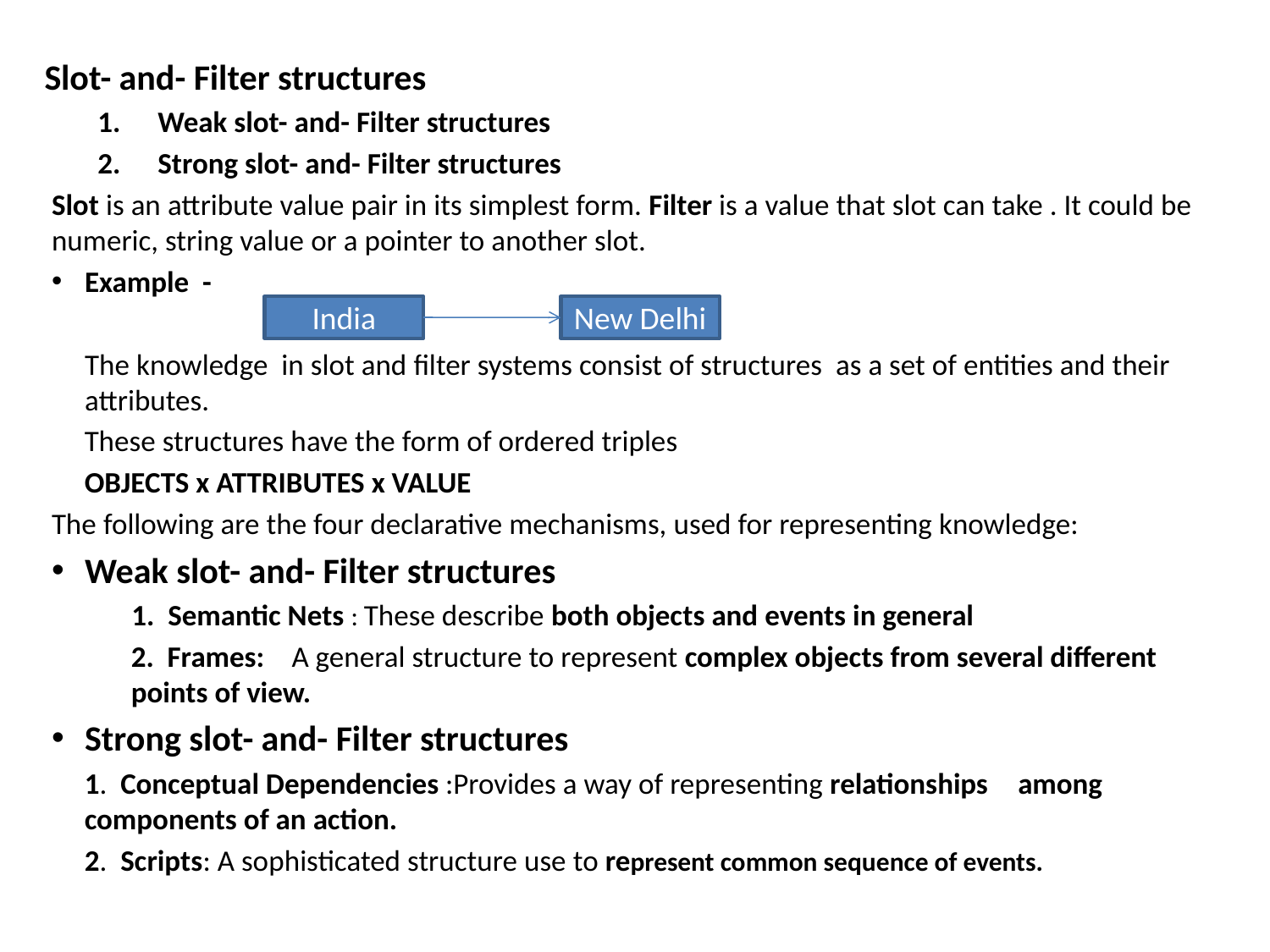

Slot- and- Filter structures
Weak slot- and- Filter structures
Strong slot- and- Filter structures
Slot is an attribute value pair in its simplest form. Filter is a value that slot can take . It could be numeric, string value or a pointer to another slot.
Example  -

	The knowledge  in slot and filter systems consist of structures  as a set of entities and their attributes.
	These structures have the form of ordered triples
 			OBJECTS x ATTRIBUTES x VALUE
The following are the four declarative mechanisms, used for representing knowledge:
Weak slot- and- Filter structures
	1.  Semantic Nets : These describe both objects and events in general
	2.  Frames:    A general structure to represent complex objects from several different points of view.
Strong slot- and- Filter structures
	1.  Conceptual Dependencies :Provides a way of representing relationships  		among components of an action.
	2.  Scripts: A sophisticated structure use to represent common sequence of events.

#
India
New Delhi